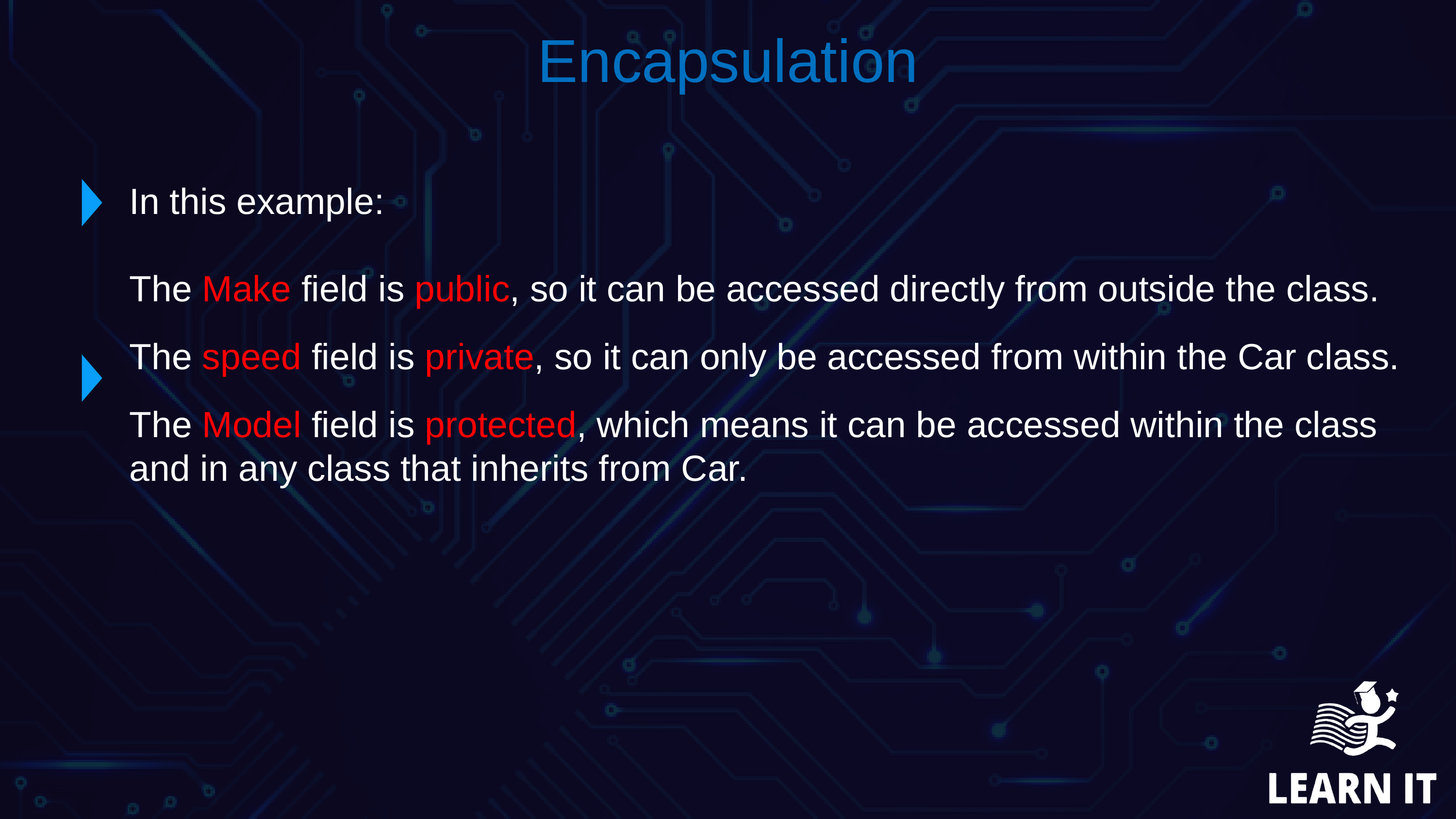

Encapsulation
In this example:

The Make field is public, so it can be accessed directly from outside the class.

The speed field is private, so it can only be accessed from within the Car class.

The Model field is protected, which means it can be accessed within the class and in any class that inherits from Car.